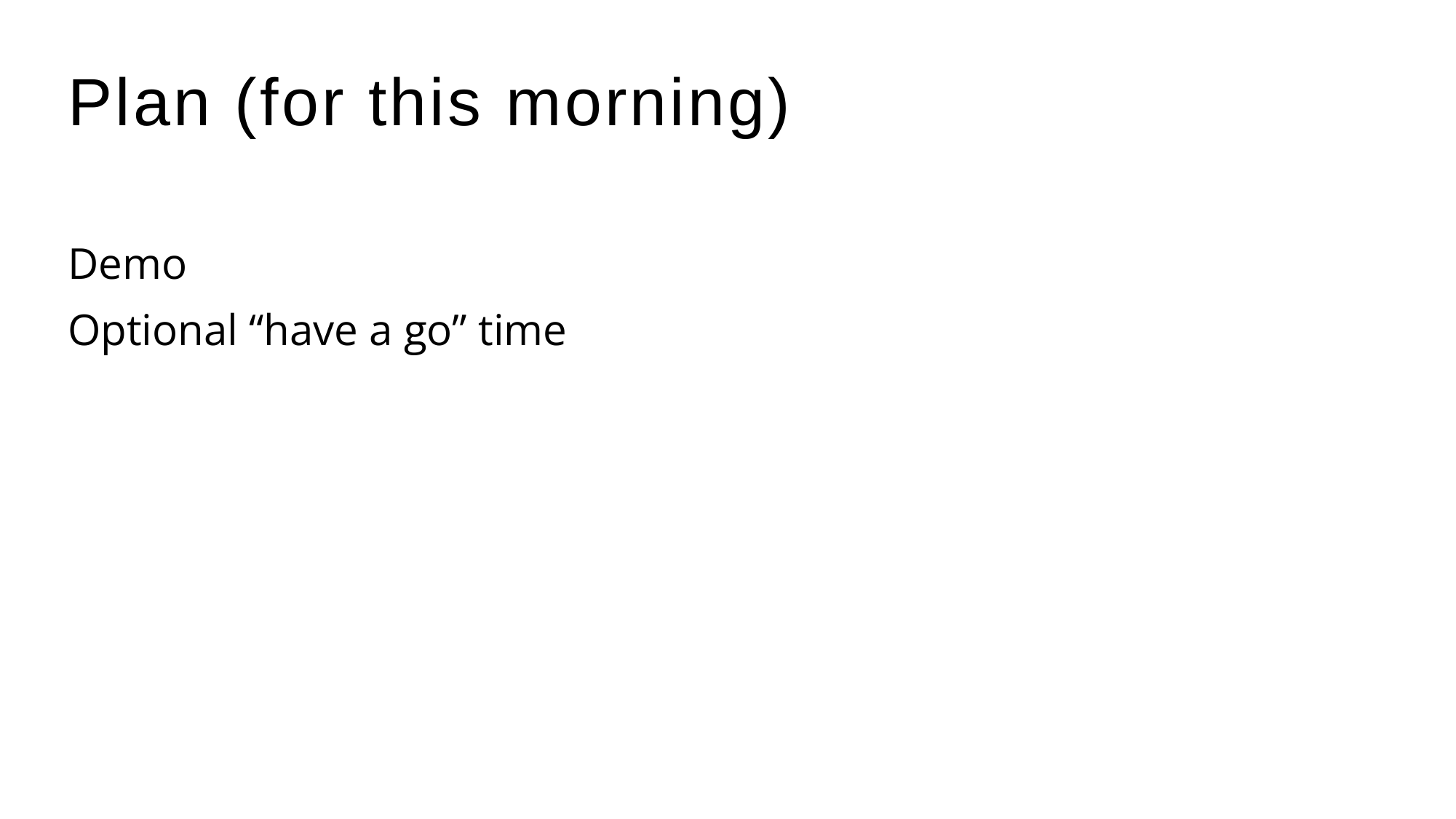

# Plan (for this morning)
Demo
Optional “have a go” time